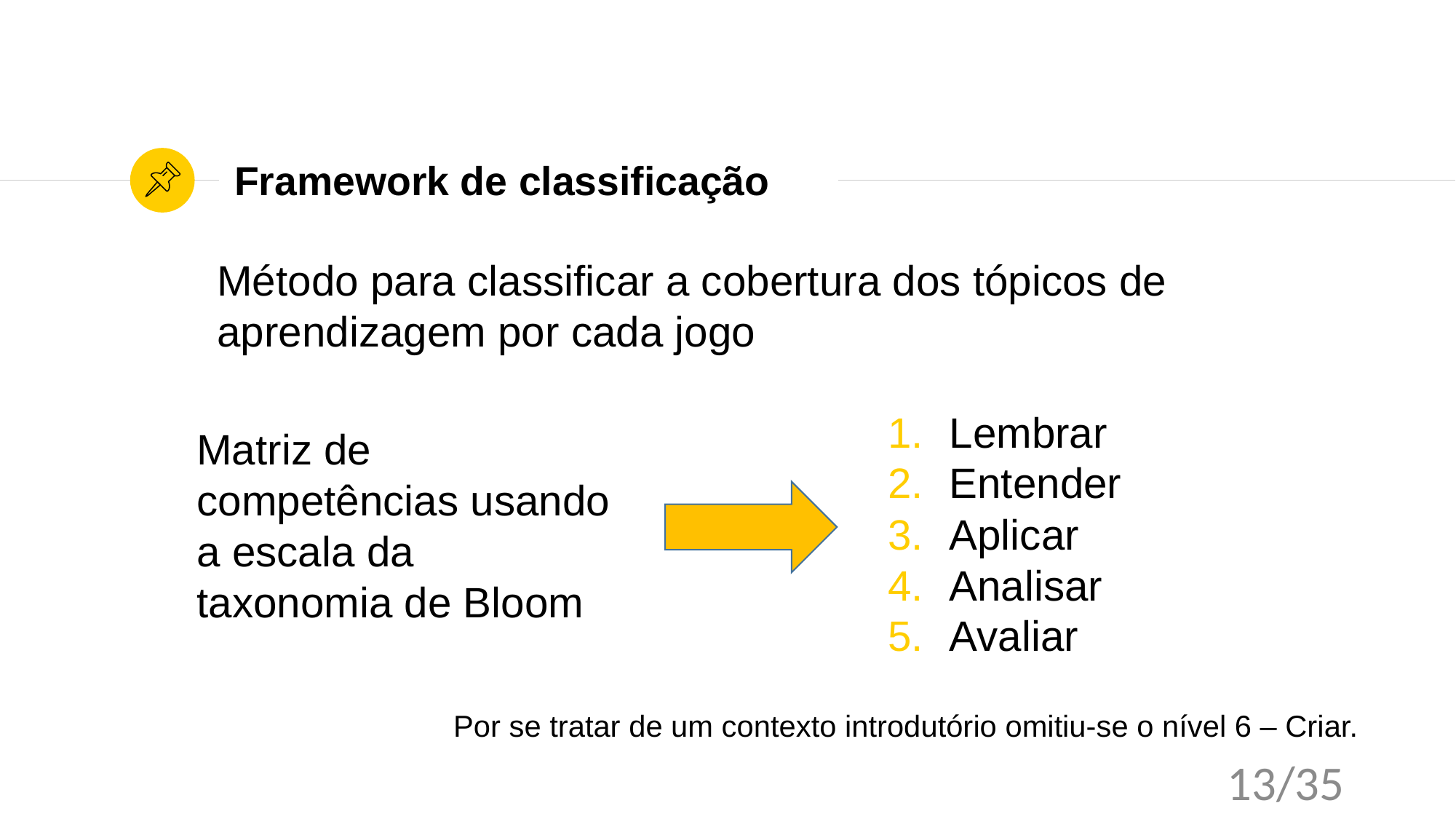

# Framework de classificação

Método para classificar a cobertura dos tópicos de aprendizagem por cada jogo
Lembrar
Entender
Aplicar
Analisar
Avaliar
Matriz de competências usando a escala da taxonomia de Bloom

Por se tratar de um contexto introdutório omitiu-se o nível 6 – Criar.
13